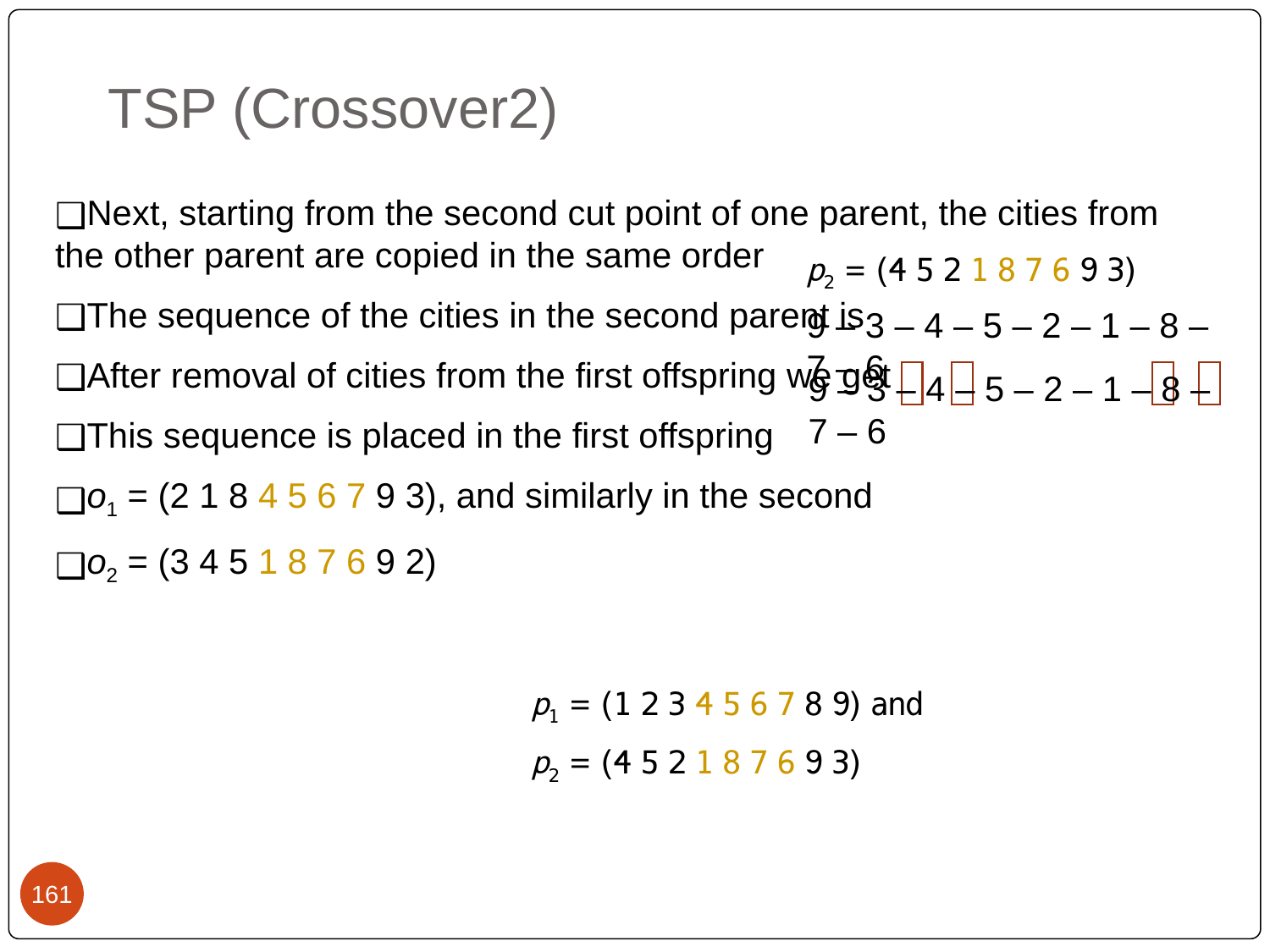

# TSP (Crossover2)
Next, starting from the second cut point of one parent, the cities from the other parent are copied in the same order
The sequence of the cities in the second parent is
After removal of cities from the first offspring we get
This sequence is placed in the first offspring
o1 = (2 1 8 4 5 6 7 9 3), and similarly in the second
o2 = (3 4 5 1 8 7 6 9 2)
p2 = (4 5 2 1 8 7 6 9 3)
9 – 3 – 4 – 5 – 2 – 1 – 8 – 7 – 6
9 – 3 – 4 – 5 – 2 – 1 – 8 – 7 – 6

p1 = (1 2 3 4 5 6 7 8 9) and
p2 = (4 5 2 1 8 7 6 9 3)
161